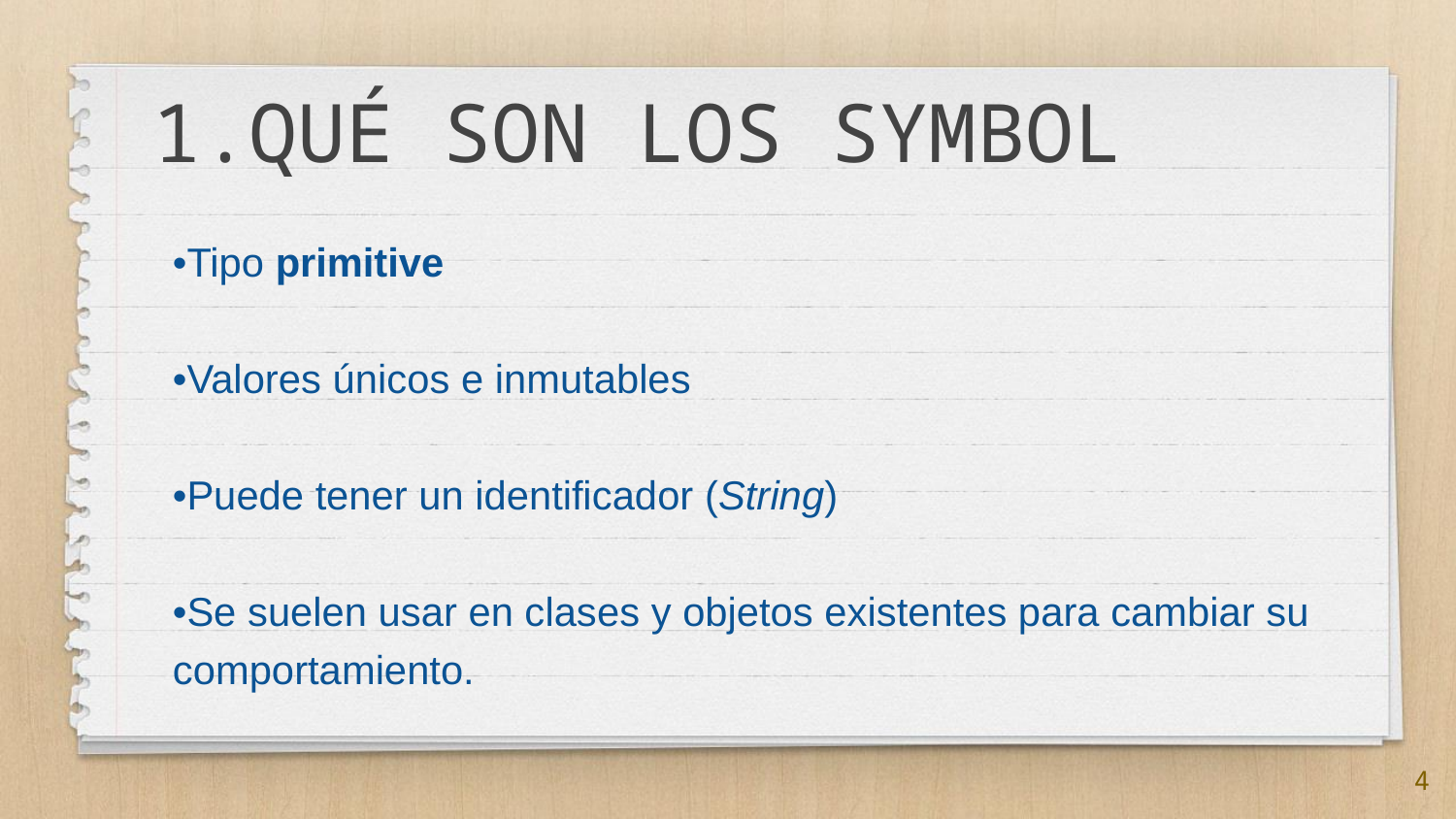

# 1.QUÉ SON LOS SYMBOL
•Tipo primitive

•Valores únicos e inmutables

•Puede tener un identificador (String)

•Se suelen usar en clases y objetos existentes para cambiar su comportamiento.
4